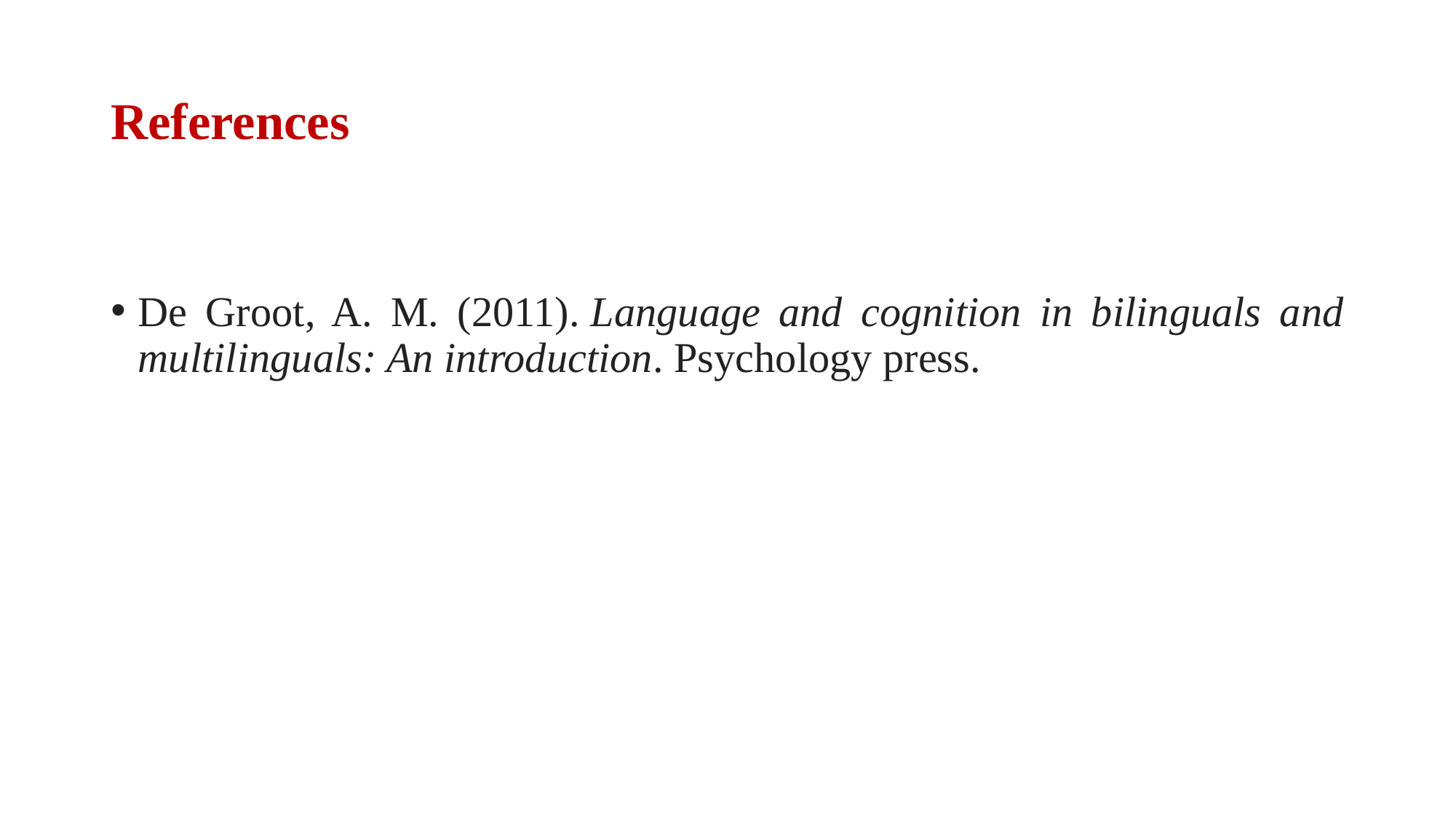

# References

De Groot, A. M. (2011). Language and cognition in bilinguals and multilinguals: An introduction. Psychology press.